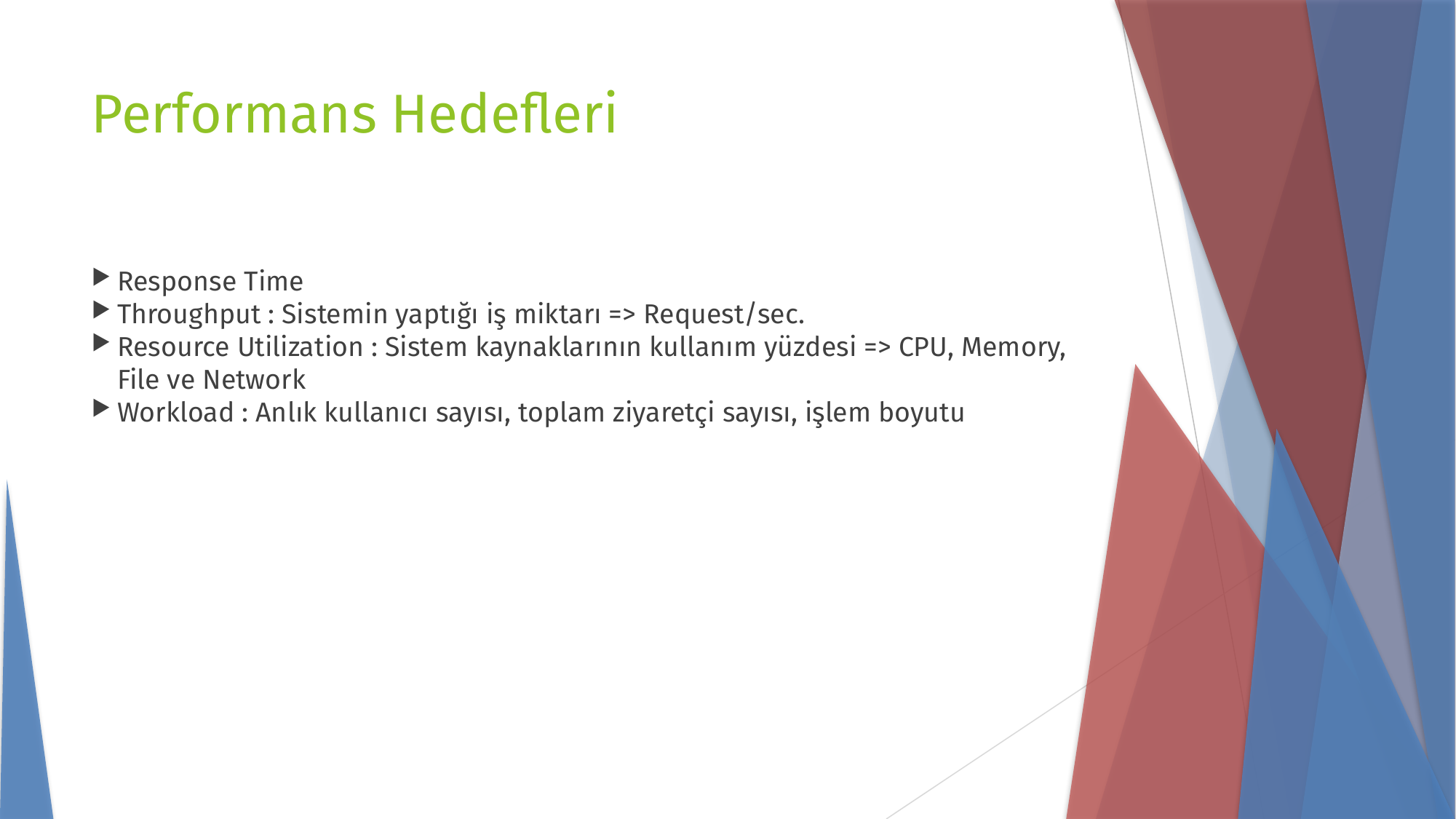

Performans Hedefleri
Response Time
Throughput : Sistemin yaptığı iş miktarı => Request/sec.
Resource Utilization : Sistem kaynaklarının kullanım yüzdesi => CPU, Memory, File ve Network
Workload : Anlık kullanıcı sayısı, toplam ziyaretçi sayısı, işlem boyutu